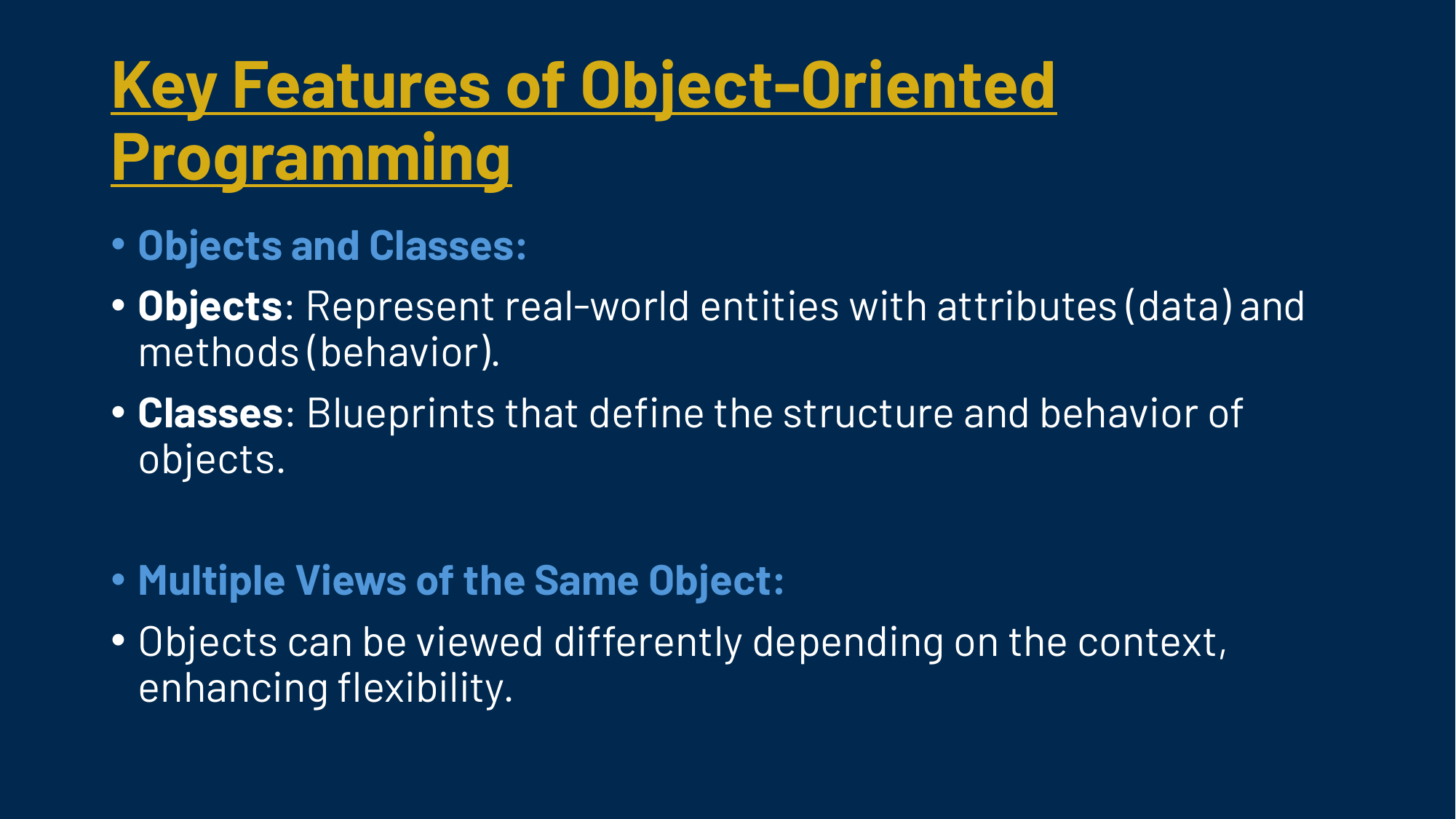

# Key Features of Object-Oriented Programming
Objects and Classes:
Objects: Represent real-world entities with attributes (data) and methods (behavior).
Classes: Blueprints that define the structure and behavior of objects.

Multiple Views of the Same Object:
Objects can be viewed differently depending on the context, enhancing flexibility.